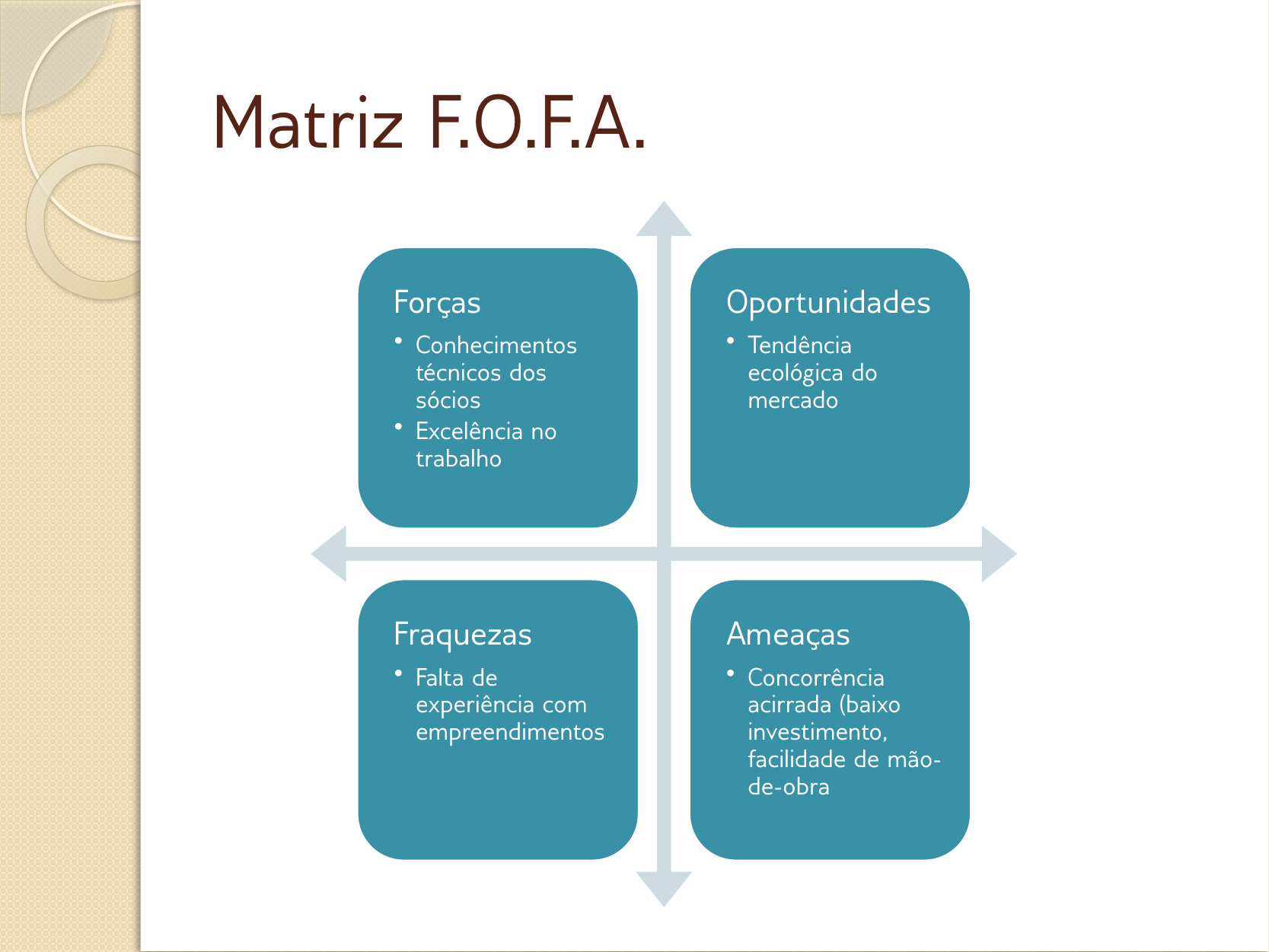

# Matriz F.O.F.A.
Forças
Conhecimentos técnicos dos sócios
Excelência no trabalho
Oportunidades
Tendência ecológica do mercado
Fraquezas
Falta de experiência com empreendimentos
Ameaças
Concorrência acirrada (baixo investimento, facilidade de mão-de-obra